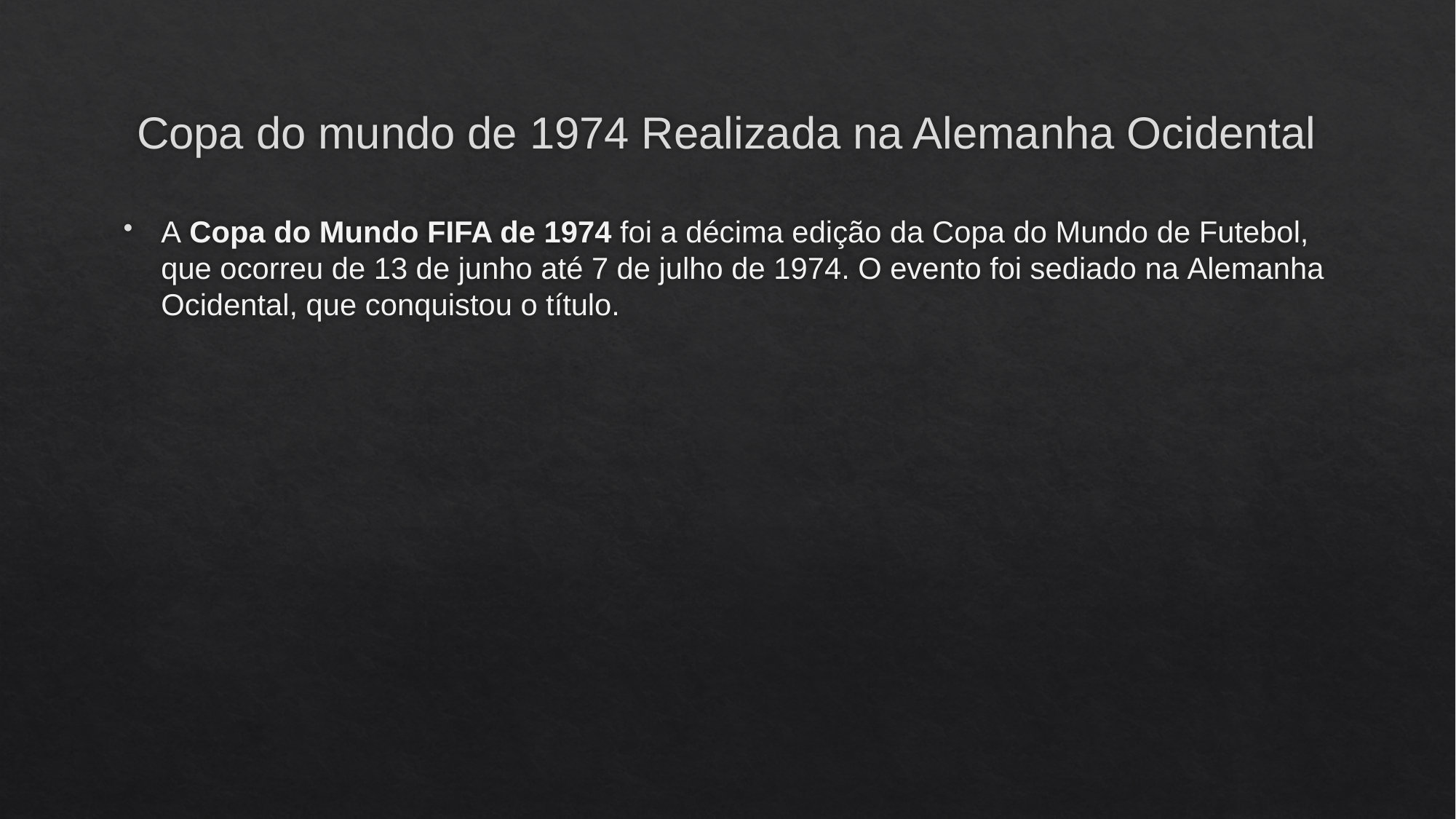

# Copa do mundo de 1974 Realizada na Alemanha Ocidental
A Copa do Mundo FIFA de 1974 foi a décima edição da Copa do Mundo de Futebol, que ocorreu de 13 de junho até 7 de julho de 1974. O evento foi sediado na Alemanha Ocidental, que conquistou o título.